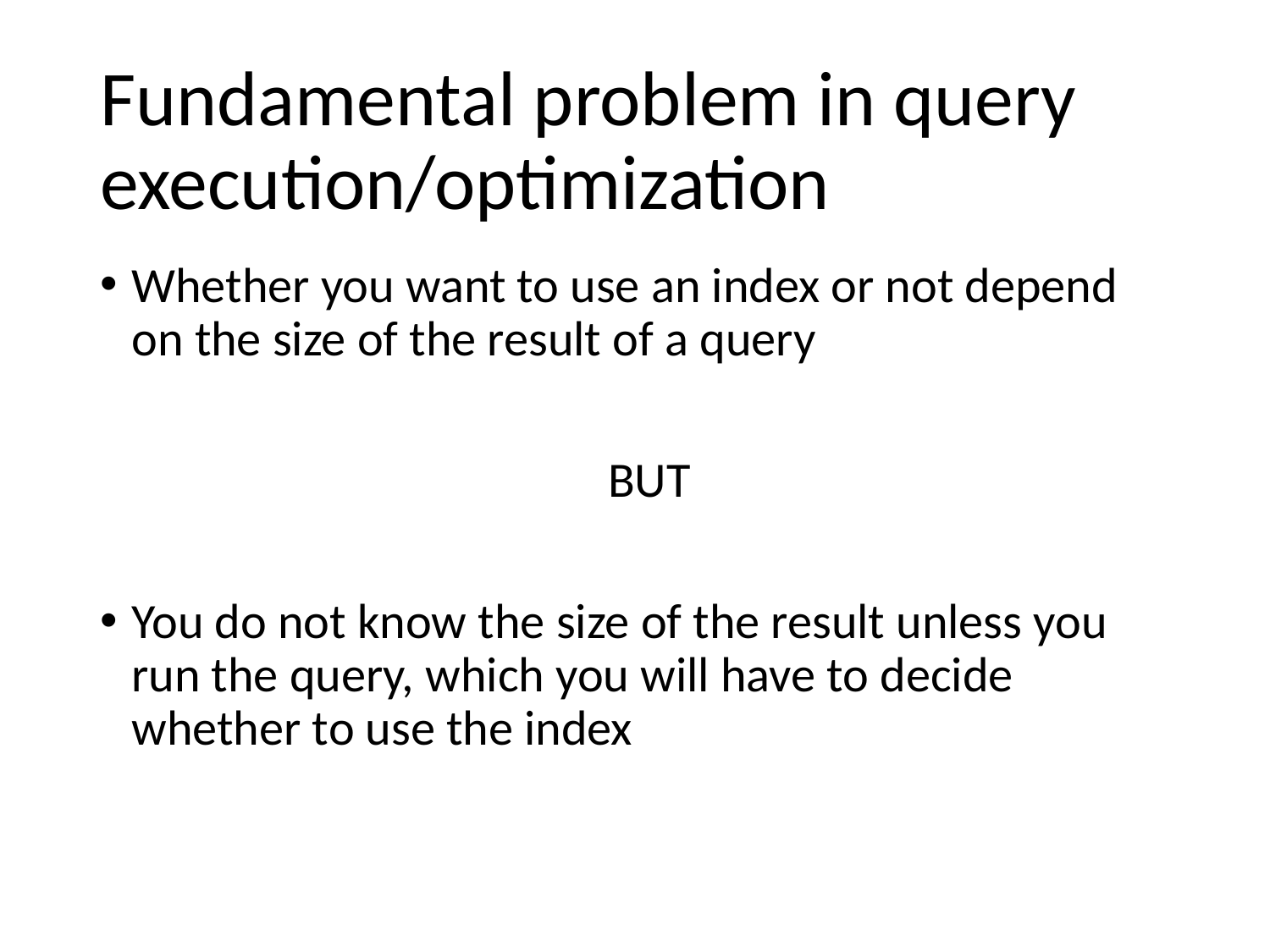

# Fundamental problem in query execution/optimization
Whether you want to use an index or not depend on the size of the result of a query

				BUT

You do not know the size of the result unless you run the query, which you will have to decide whether to use the index